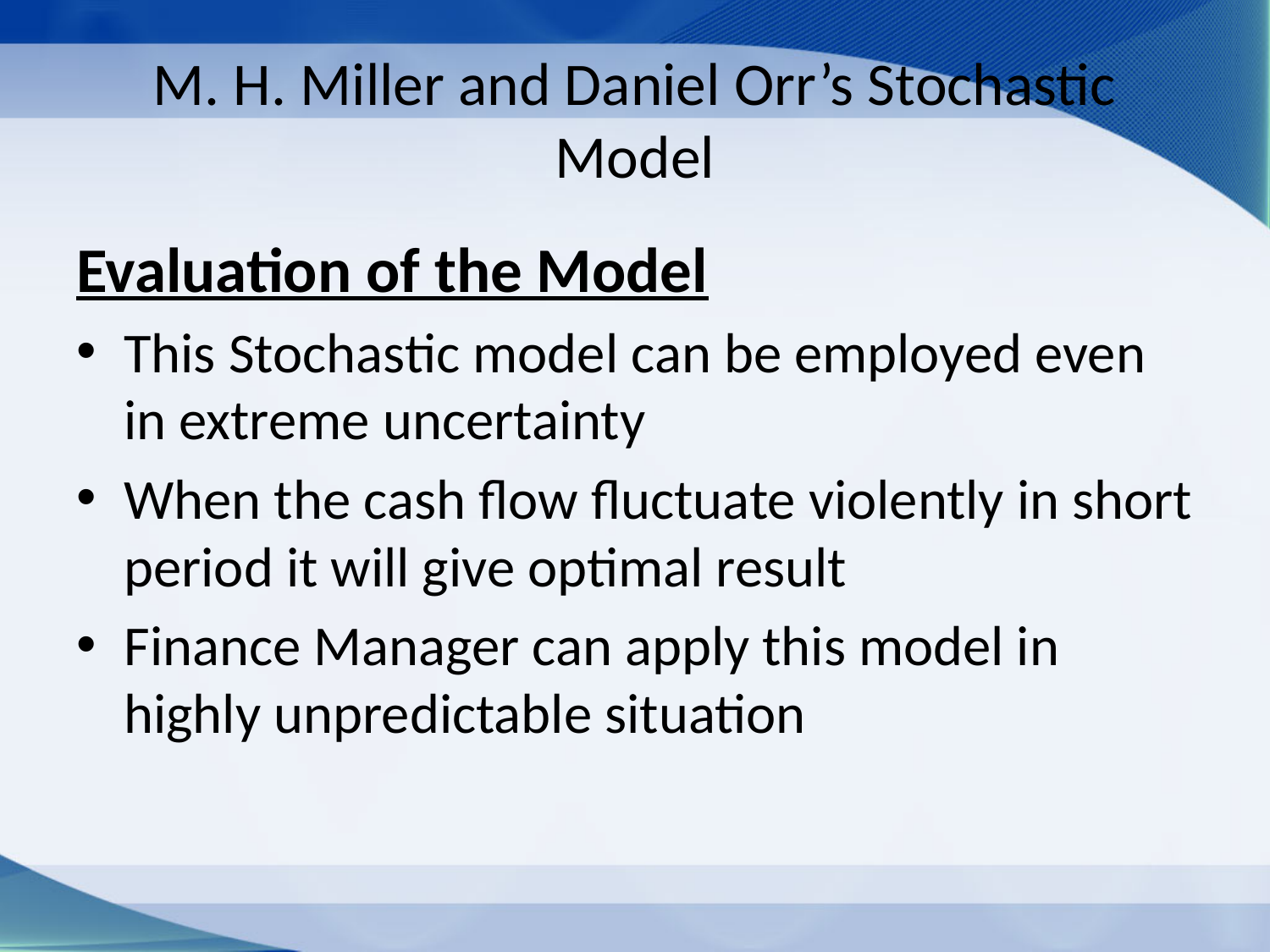

# M. H. Miller and Daniel Orr’s Stochastic Model
Evaluation of the Model
This Stochastic model can be employed even in extreme uncertainty
When the cash flow fluctuate violently in short period it will give optimal result
Finance Manager can apply this model in highly unpredictable situation